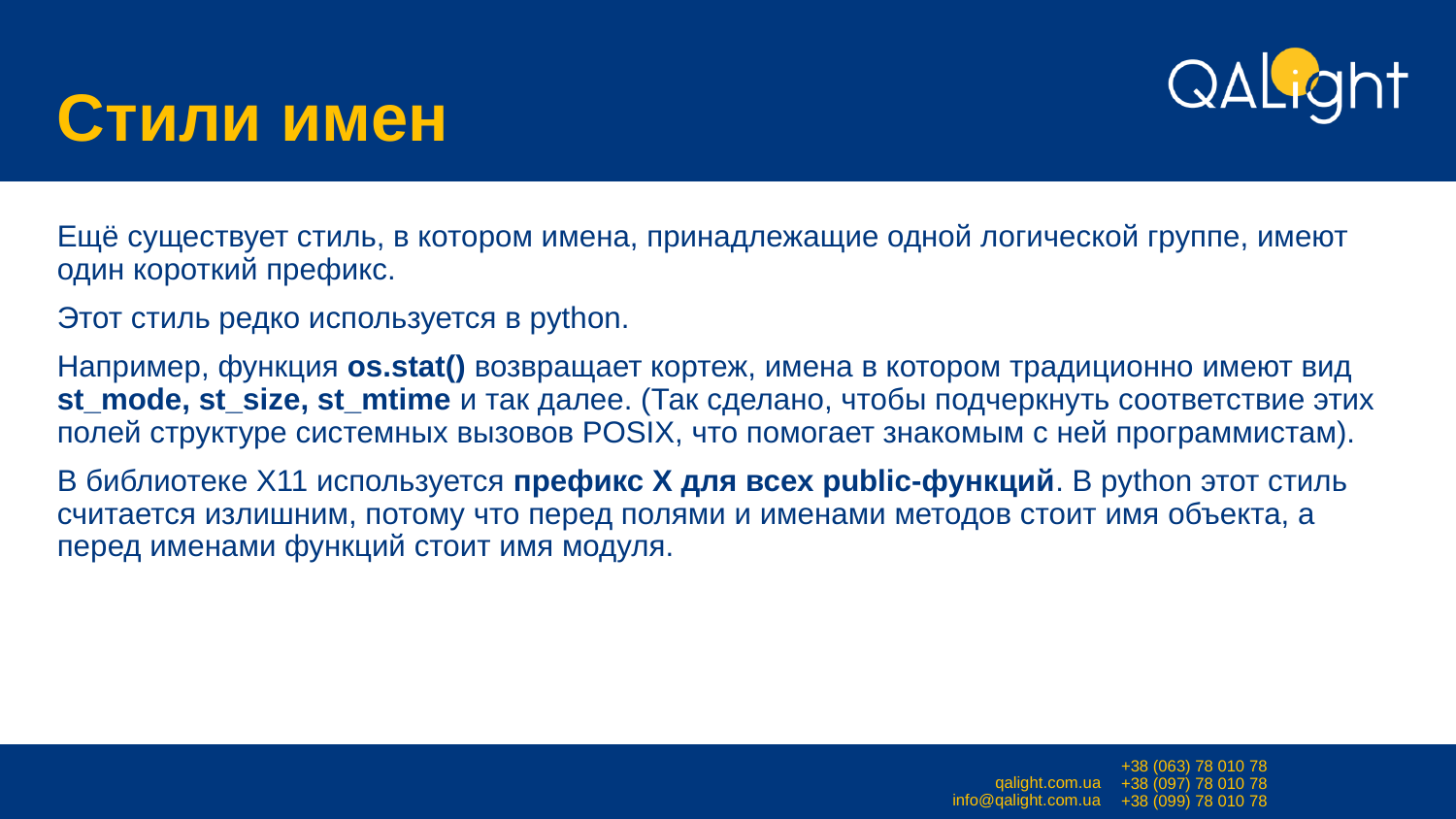

# Стили имен
Ещё существует стиль, в котором имена, принадлежащие одной логической группе, имеют один короткий префикс.
Этот стиль редко используется в python.
Например, функция os.stat() возвращает кортеж, имена в котором традиционно имеют вид st_mode, st_size, st_mtime и так далее. (Так сделано, чтобы подчеркнуть соответствие этих полей структуре системных вызовов POSIX, что помогает знакомым с ней программистам).
В библиотеке X11 используется префикс Х для всех public-функций. В python этот стиль считается излишним, потому что перед полями и именами методов стоит имя объекта, а перед именами функций стоит имя модуля.